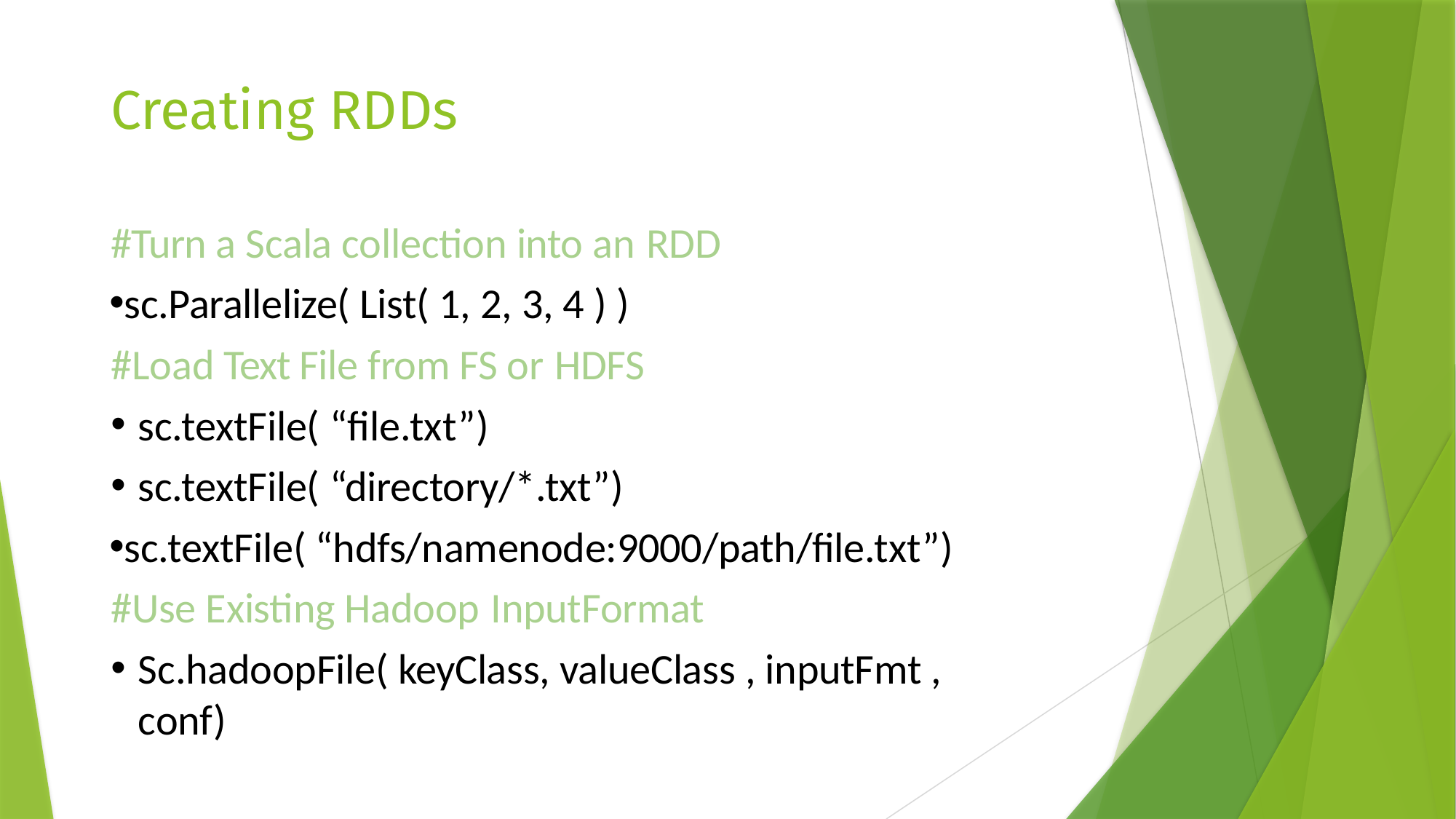

# Creating RDDs
#Turn a Scala collection into an RDD
sc.Parallelize( List( 1, 2, 3, 4 ) )  #Load Text File from FS or HDFS
sc.textFile( “file.txt”)
sc.textFile( “directory/*.txt”)
sc.textFile( “hdfs/namenode:9000/path/file.txt”)  #Use Existing Hadoop InputFormat
Sc.hadoopFile( keyClass, valueClass , inputFmt , conf)